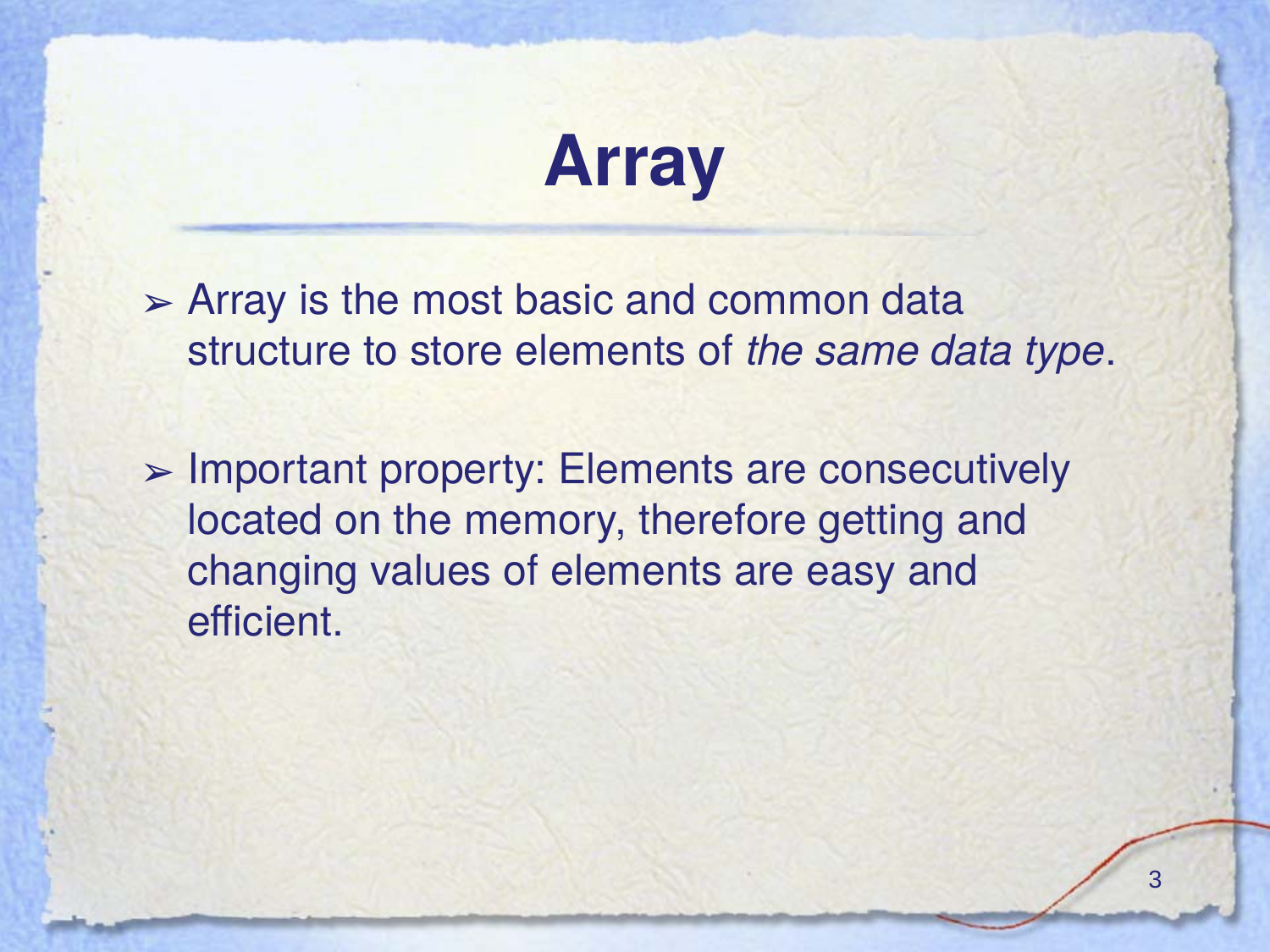

# Array
Array is the most basic and common data structure to store elements of the same data type.

Important property: Elements are consecutively located on the memory, therefore getting and changing values of elements are easy and efficient.

3